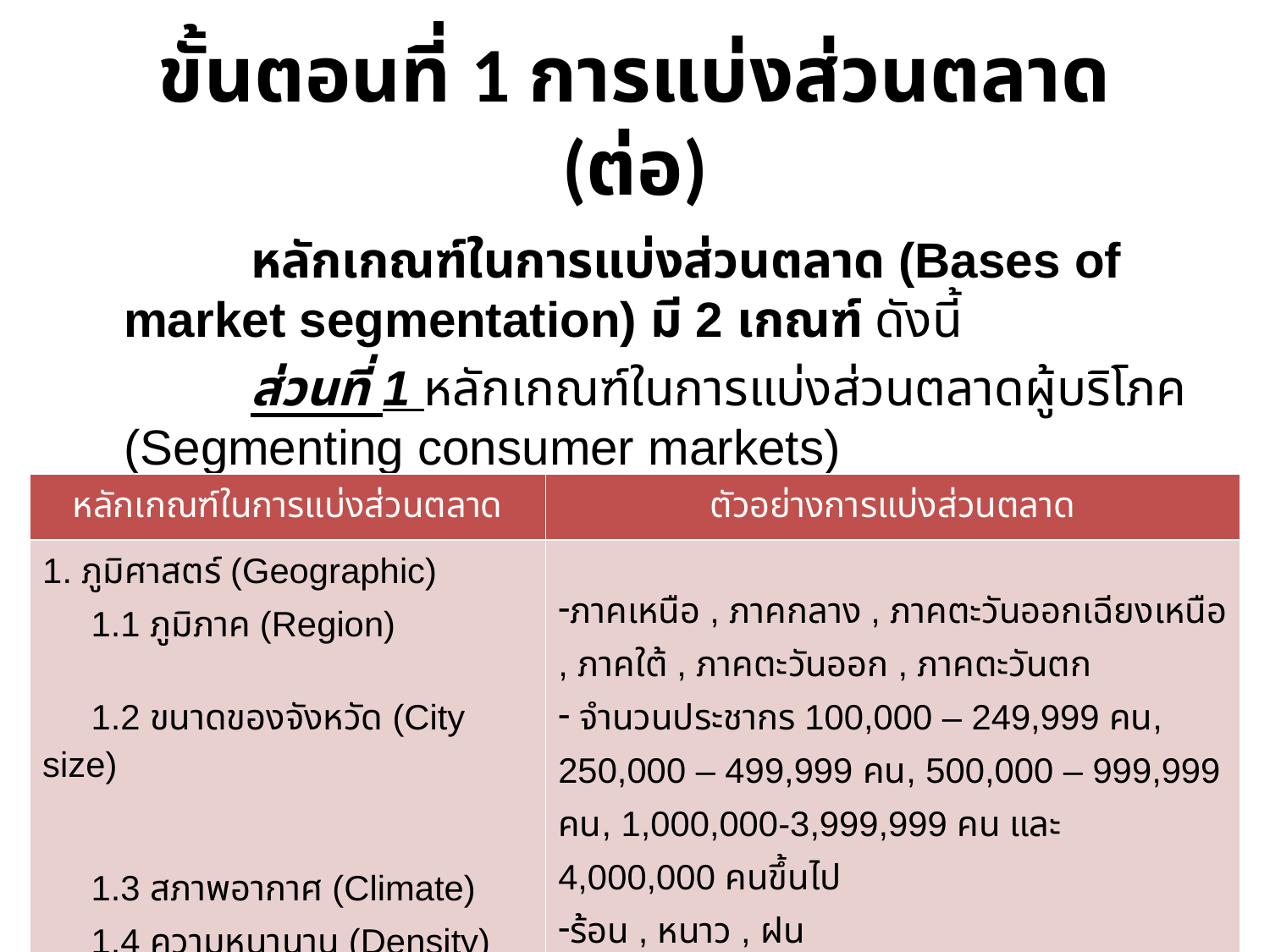

# ขั้นตอนที่ 1 การแบ่งส่วนตลาด (ต่อ)
		หลักเกณฑ์ในการแบ่งส่วนตลาด (Bases of market segmentation) มี 2 เกณฑ์ ดังนี้
		ส่วนที่ 1 หลักเกณฑ์ในการแบ่งส่วนตลาดผู้บริโภค (Segmenting consumer markets)
| หลักเกณฑ์ในการแบ่งส่วนตลาด | ตัวอย่างการแบ่งส่วนตลาด |
| --- | --- |
| 1. ภูมิศาสตร์ (Geographic) 1.1 ภูมิภาค (Region) 1.2 ขนาดของจังหวัด (City size) 1.3 สภาพอากาศ (Climate) 1.4 ความหนานาน (Density) 1.5 ขนาดของประเทศ (Country size) | ภาคเหนือ , ภาคกลาง , ภาคตะวันออกเฉียงเหนือ , ภาคใต้ , ภาคตะวันออก , ภาคตะวันตก จำนวนประชากร 100,000 – 249,999 คน, 250,000 – 499,999 คน, 500,000 – 999,999 คน, 1,000,000-3,999,999 คน และ 4,000,000 คนขึ้นไป ร้อน , หนาว , ฝน ในเมือง , ชนบท , ชานเมือง/สัดส่วนจำนวนประชากรต่อพื้นที่ เล็ก , ใหญ่ |